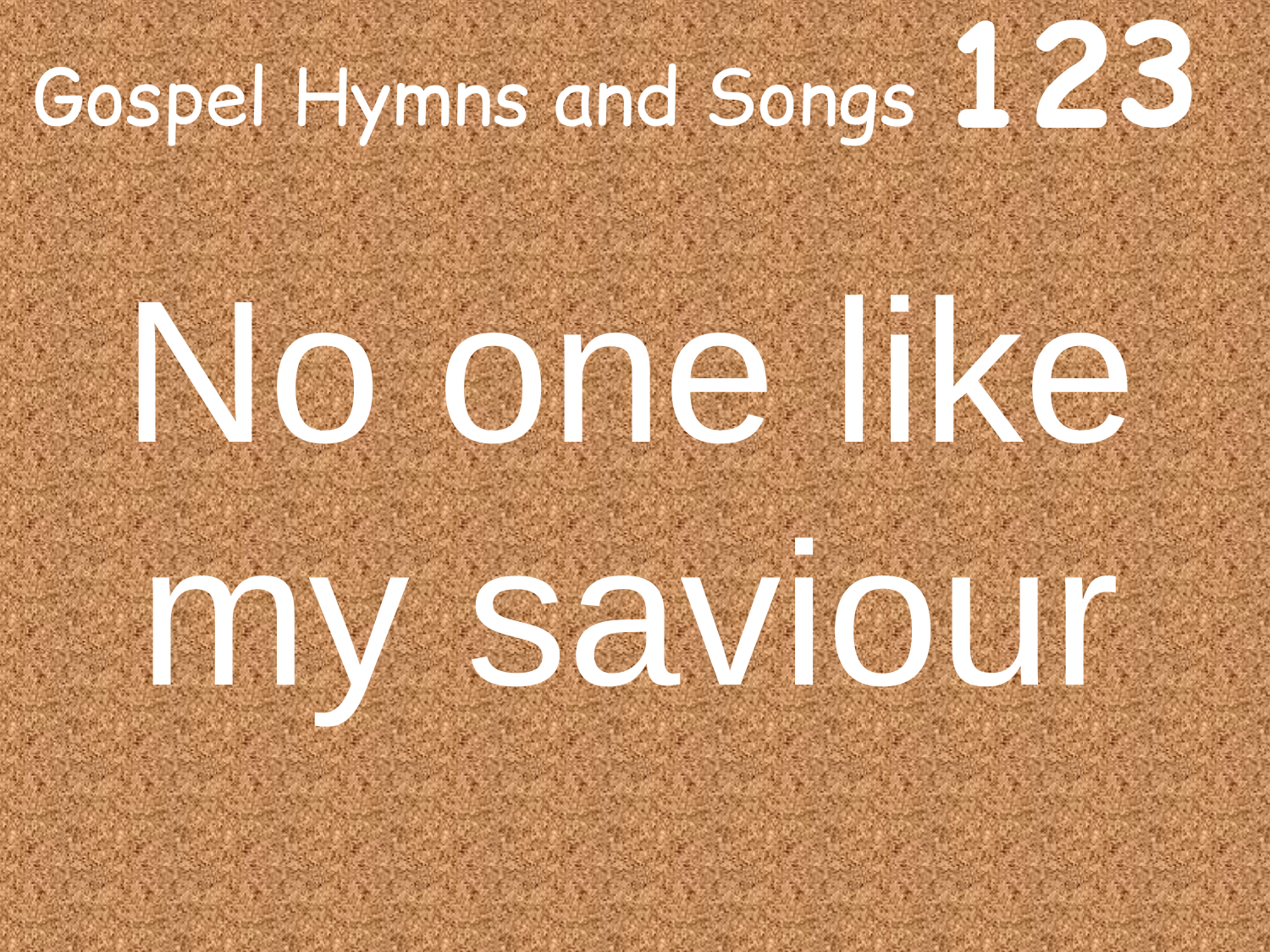

# Gospel Hymns and Songs 123
No one like my saviour